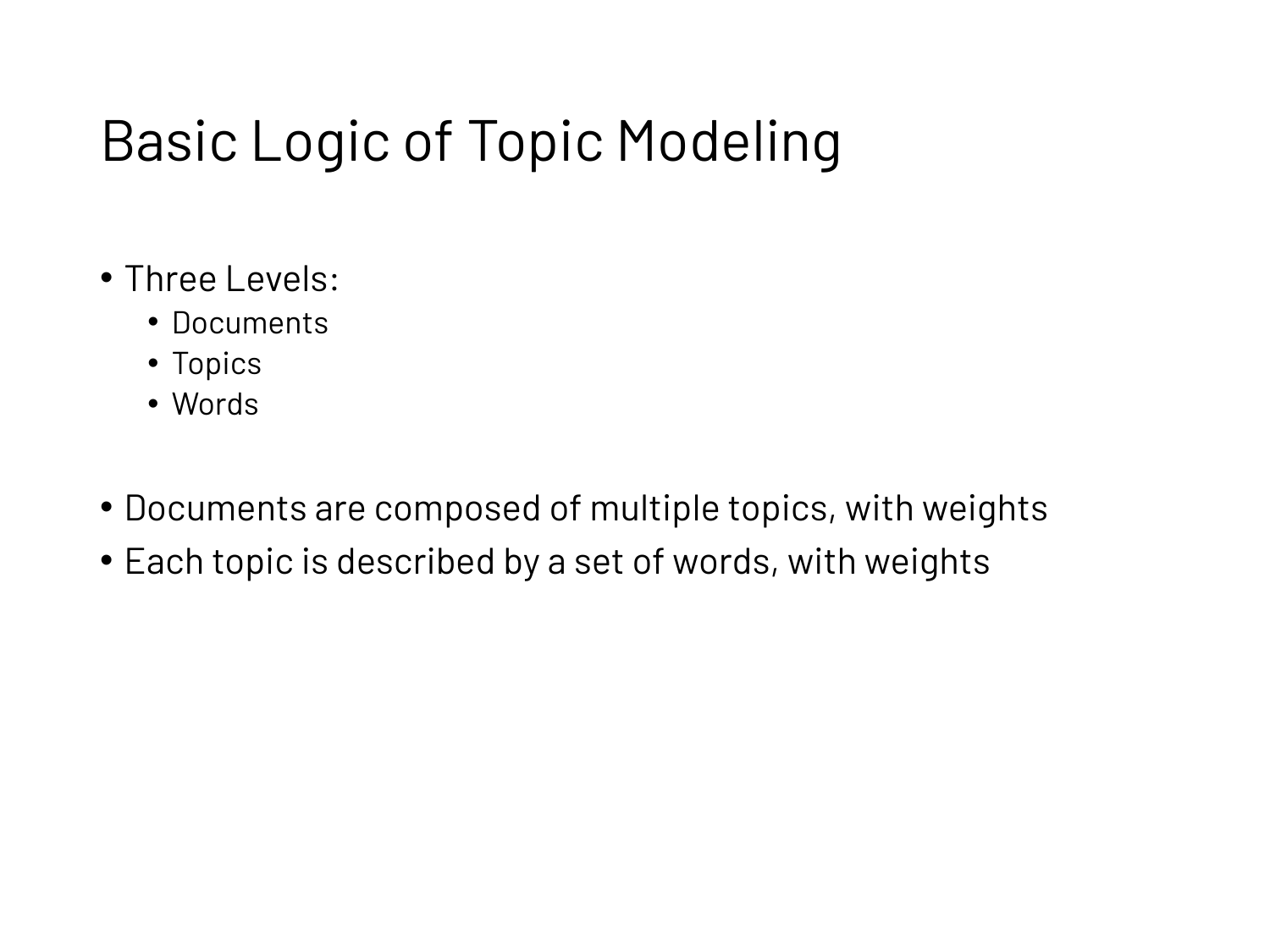

# Basic Logic of Topic Modeling
Three Levels:
Documents
Topics
Words

Documents are composed of multiple topics, with weights
Each topic is described by a set of words, with weights